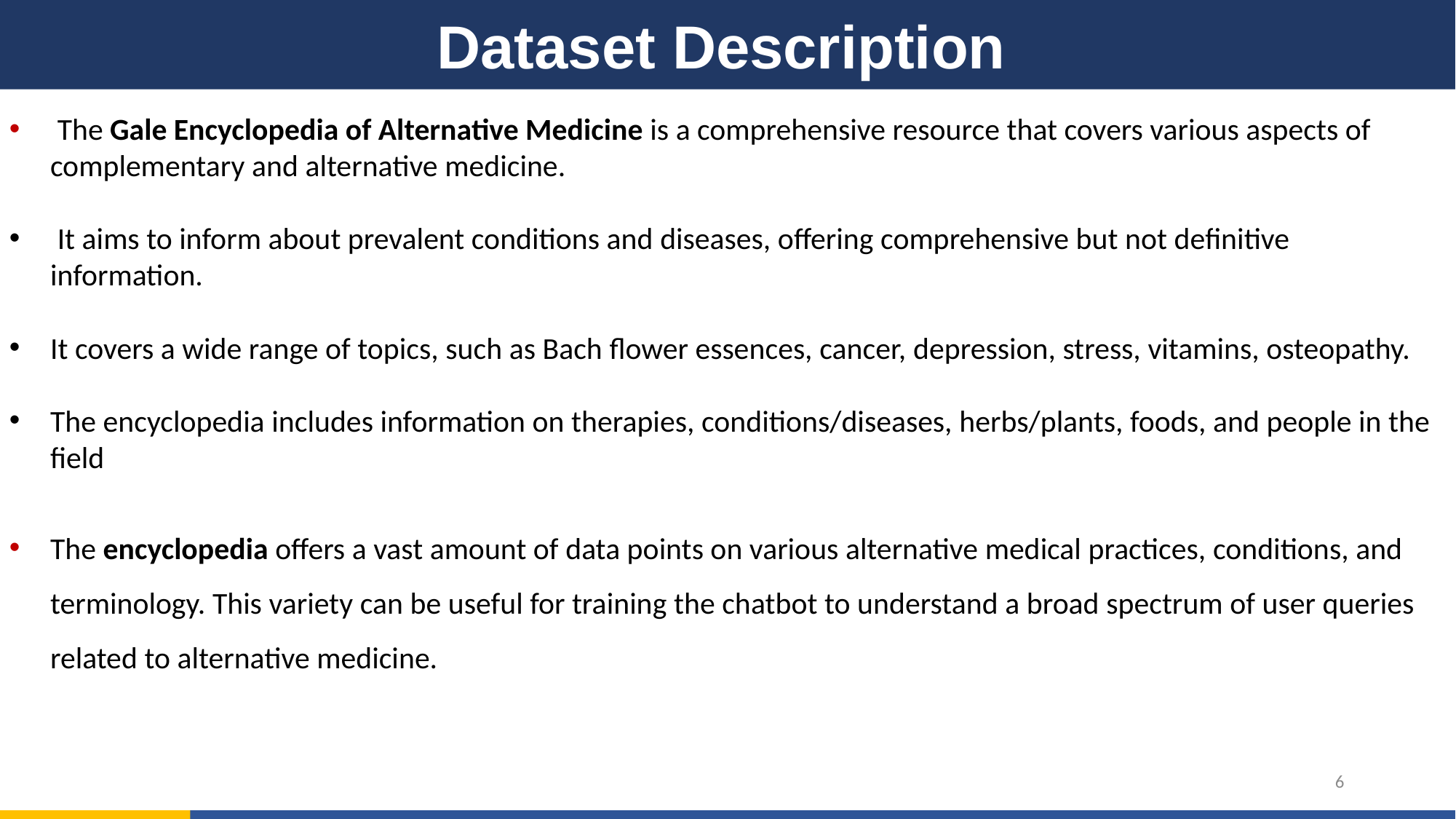

Dataset Description
 The Gale Encyclopedia of Alternative Medicine is a comprehensive resource that covers various aspects of complementary and alternative medicine.

 It aims to inform about prevalent conditions and diseases, offering comprehensive but not definitive information.

It covers a wide range of topics, such as Bach flower essences, cancer, depression, stress, vitamins, osteopathy.

The encyclopedia includes information on therapies, conditions/diseases, herbs/plants, foods, and people in the field

The encyclopedia offers a vast amount of data points on various alternative medical practices, conditions, and terminology. This variety can be useful for training the chatbot to understand a broad spectrum of user queries related to alternative medicine.

6